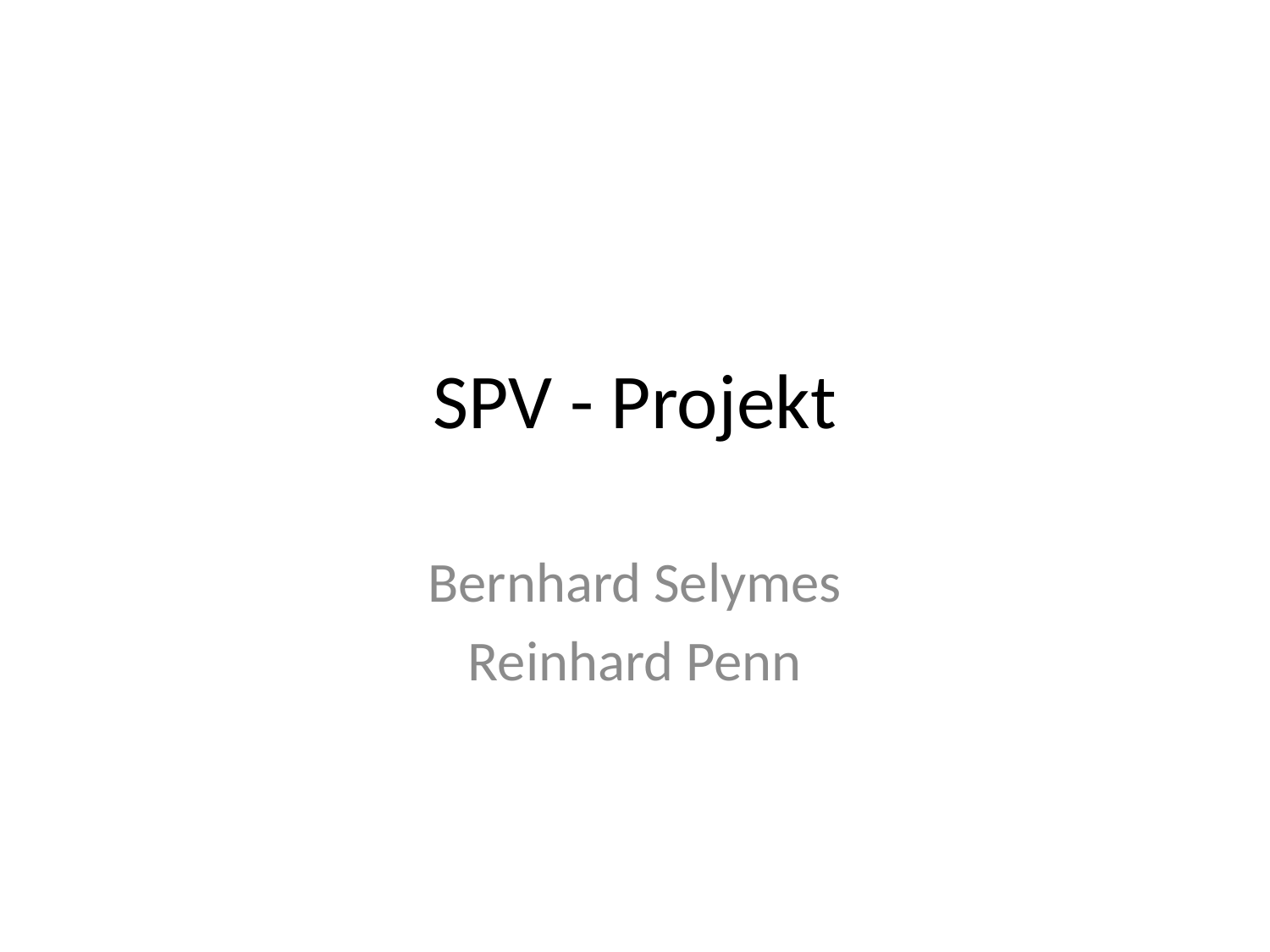

# SPV - Projekt
Bernhard Selymes
Reinhard Penn